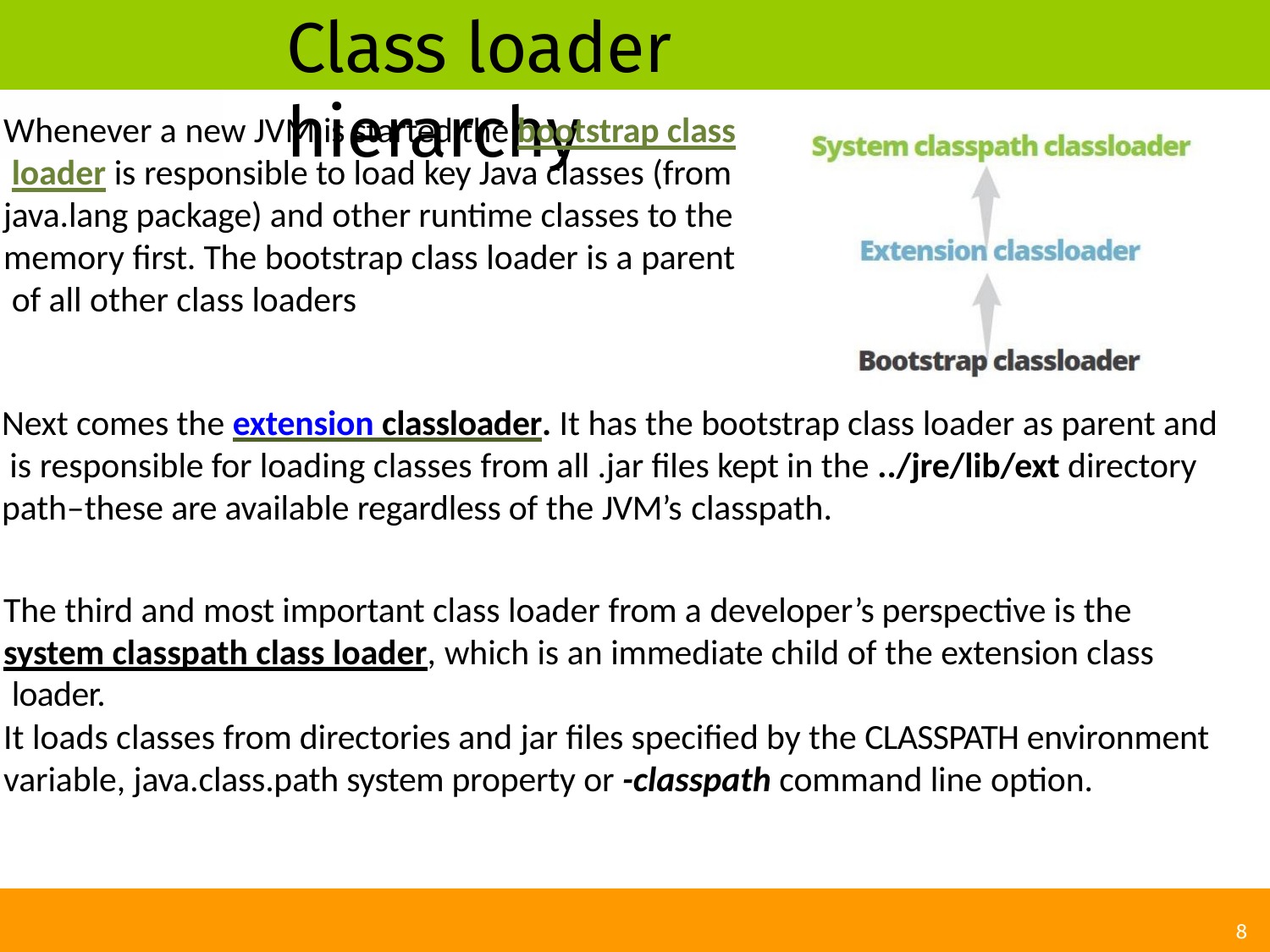

# Class loader hierarchy
Whenever a new JVM is started the bootstrap class  loader is responsible to load key Java classes (from  java.lang package) and other runtime classes to the  memory first. The bootstrap class loader is a parent  of all other class loaders

Next comes the extension classloader. It has the bootstrap class loader as parent and  is responsible for loading classes from all .jar files kept in the ../jre/lib/ext directory  path–these are available regardless of the JVM’s classpath.

The third and most important class loader from a developer’s perspective is the  system classpath class loader, which is an immediate child of the extension class  loader.
It loads classes from directories and jar files specified by the CLASSPATH environment  variable, java.class.path system property or -classpath command line option.

8